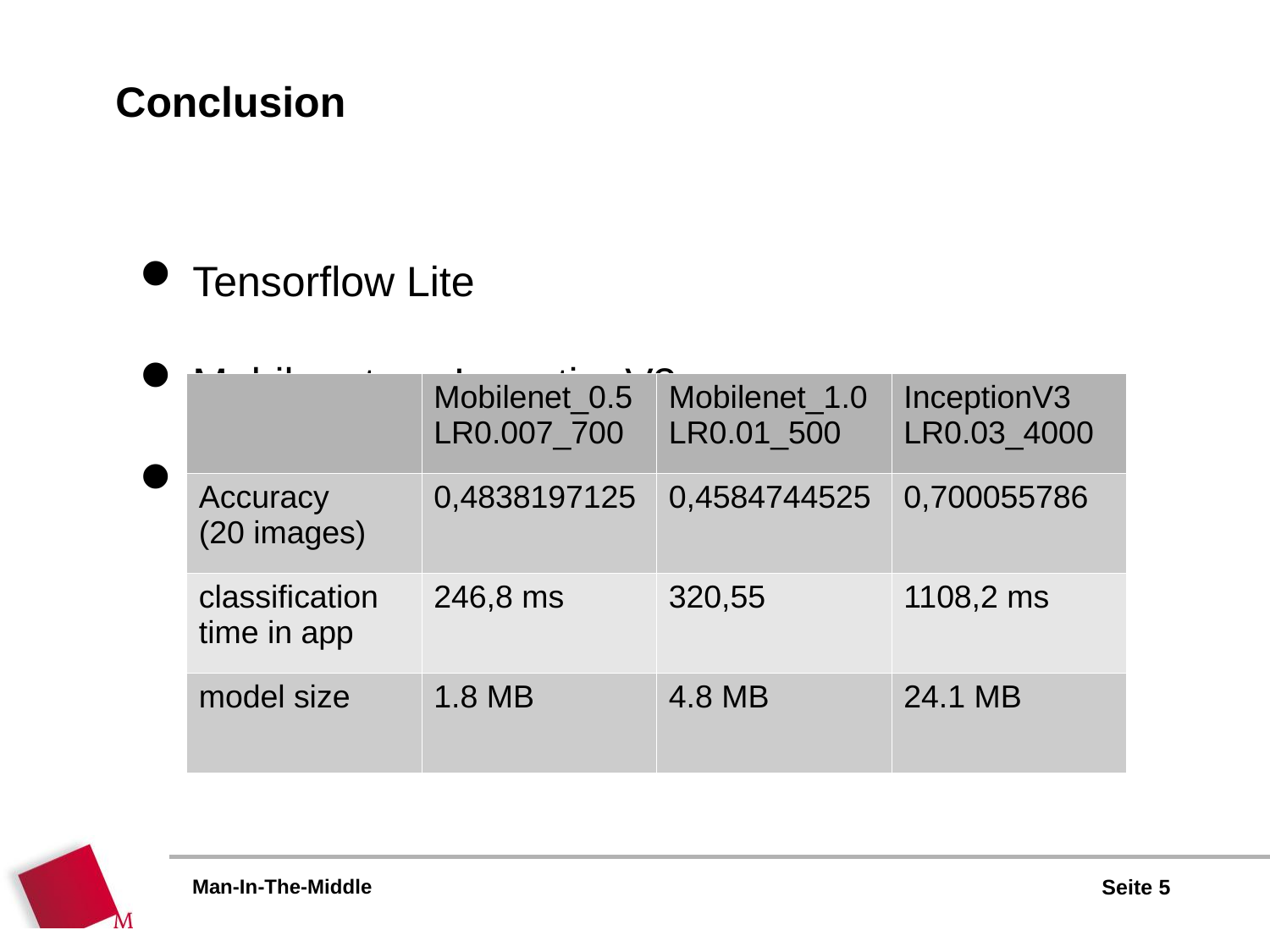

Conclusion
Tensorflow Lite
Mobilenet  vs InceptionV3

|  | Mobilenet\_0.5 LR0.007\_700 | Mobilenet\_1.0 LR0.01\_500 | InceptionV3 LR0.03\_4000 |
| --- | --- | --- | --- |
| Accuracy (20 images) | 0,4838197125 | 0,4584744525 | 0,700055786 |
| classification time in app | 246,8 ms | 320,55 | 1108,2 ms |
| model size | 1.8 MB | 4.8 MB | 24.1 MB |